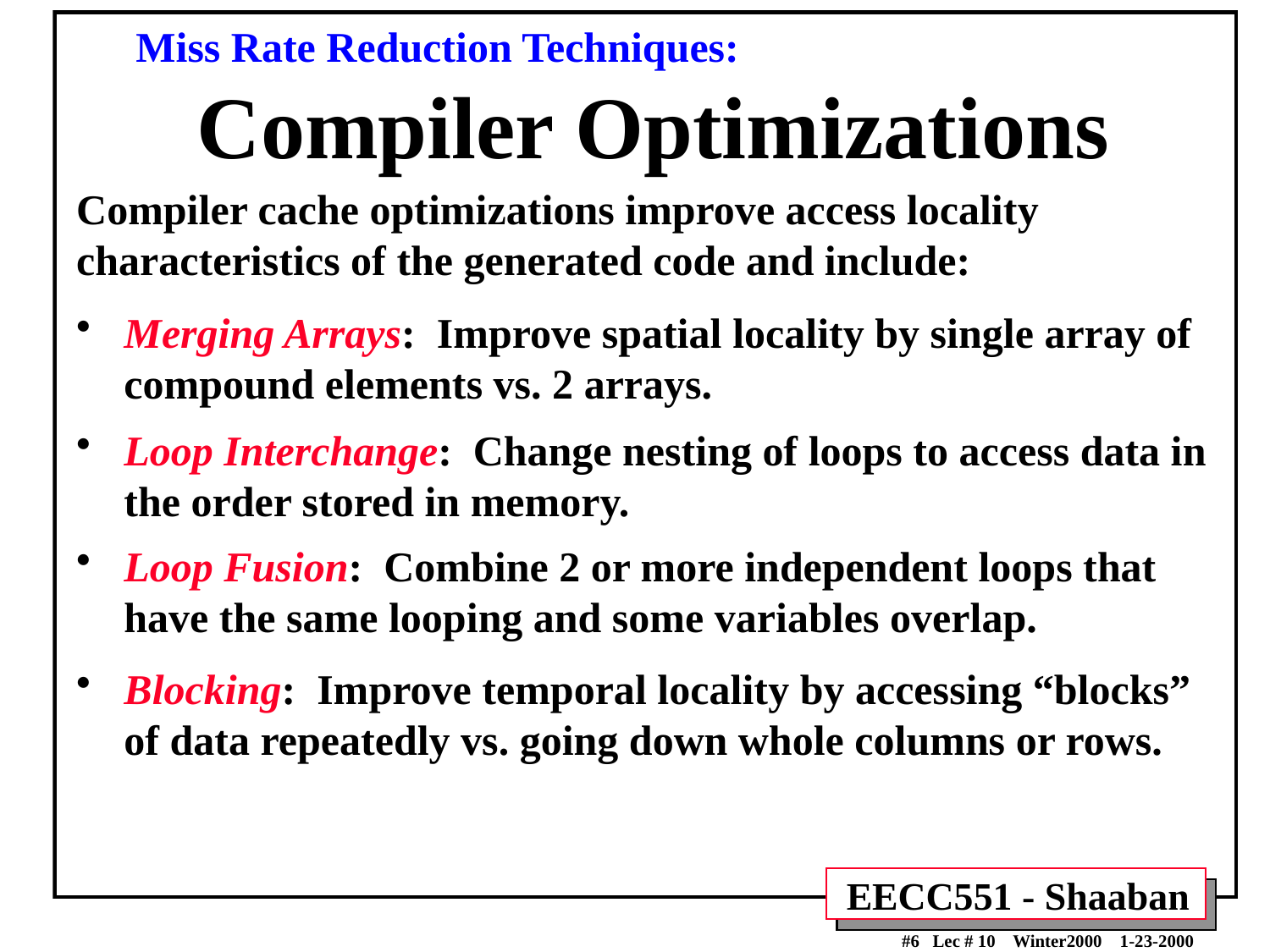

# Miss Rate Reduction Techniques: Compiler Optimizations
Compiler cache optimizations improve access locality
characteristics of the generated code and include:

Merging Arrays:  Improve spatial locality by single array of compound elements vs. 2 arrays.

Loop Interchange:  Change nesting of loops to access data in the order stored in memory.

Loop Fusion:  Combine 2 or more independent loops that have the same looping and some variables overlap.

Blocking:  Improve temporal locality by accessing “blocks” of data repeatedly vs. going down whole columns or rows.